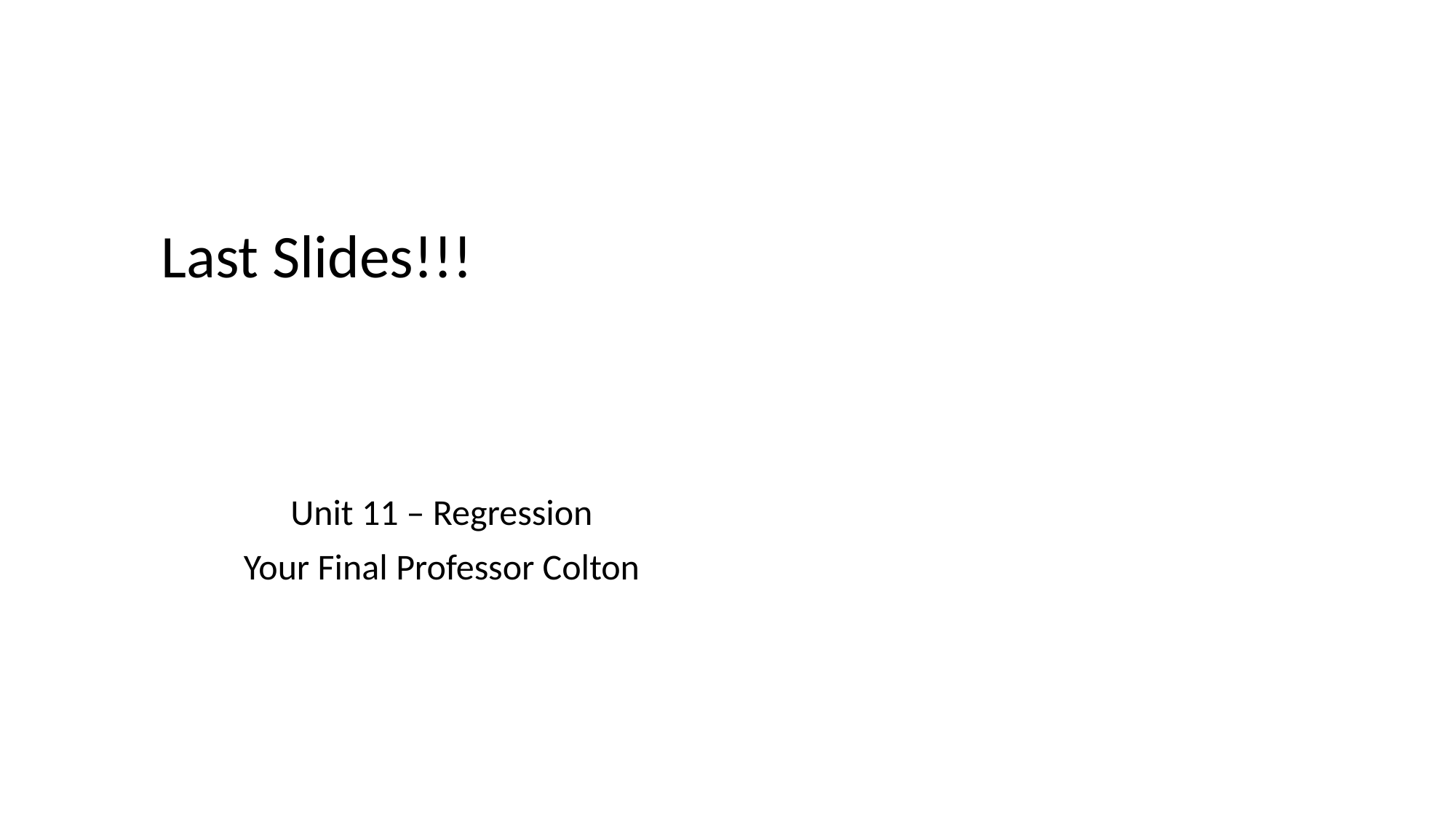

Last Slides!!!
Unit 11 – Regression
Your Final Professor Colton